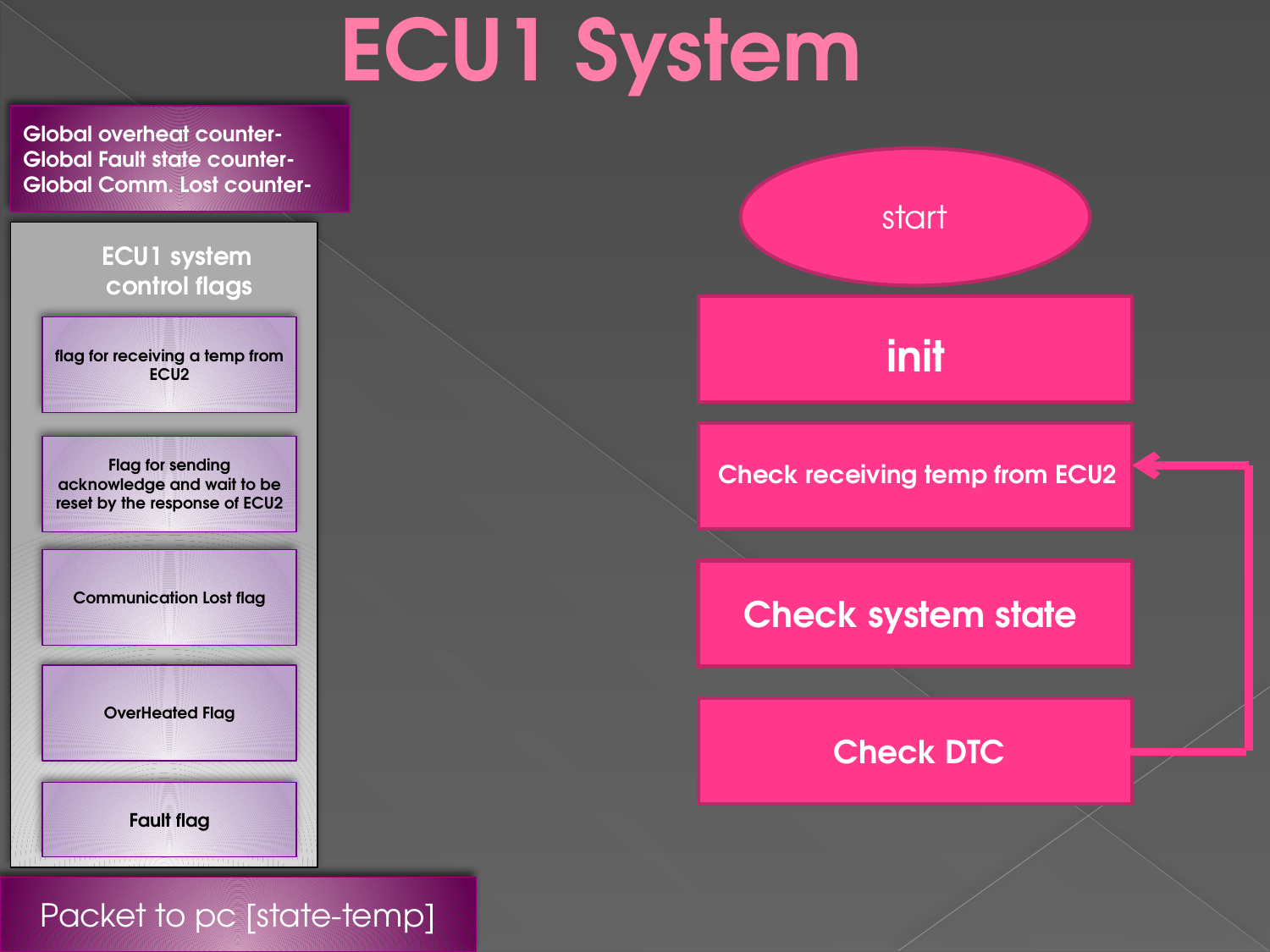

# ECU1 System
-Global overheat counter
-Global Fault state counter
-Global Comm. Lost counter

start

ECU1 system control flags

flag for receiving a temp from ECU2
init

Flag for sending acknowledge and wait to be reset by the response of ECU2
Check receiving temp from ECU2
Communication Lost flag

Check system state
OverHeated Flag
Check DTC
Fault flag
Packet to pc [state-temp]